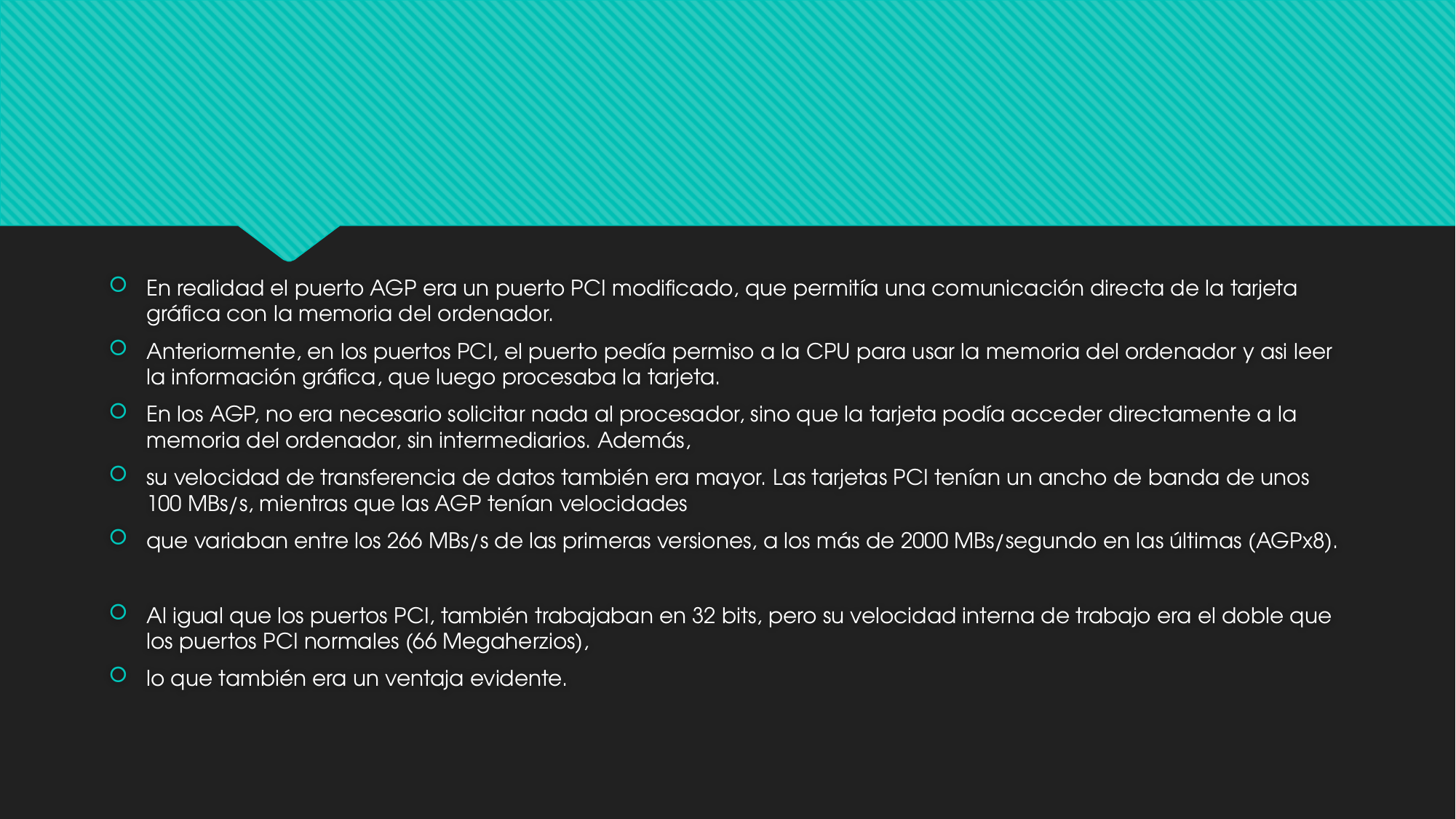

#
En realidad el puerto AGP era un puerto PCI modificado, que permitía una comunicación directa de la tarjeta gráfica con la memoria del ordenador.
Anteriormente, en los puertos PCI, el puerto pedía permiso a la CPU para usar la memoria del ordenador y asi leer la información gráfica, que luego procesaba la tarjeta.
En los AGP, no era necesario solicitar nada al procesador, sino que la tarjeta podía acceder directamente a la memoria del ordenador, sin intermediarios. Además,
su velocidad de transferencia de datos también era mayor. Las tarjetas PCI tenían un ancho de banda de unos 100 MBs/s, mientras que las AGP tenían velocidades
que variaban entre los 266 MBs/s de las primeras versiones, a los más de 2000 MBs/segundo en las últimas (AGPx8).

Al igual que los puertos PCI, también trabajaban en 32 bits, pero su velocidad interna de trabajo era el doble que los puertos PCI normales (66 Megaherzios),
lo que también era un ventaja evidente.